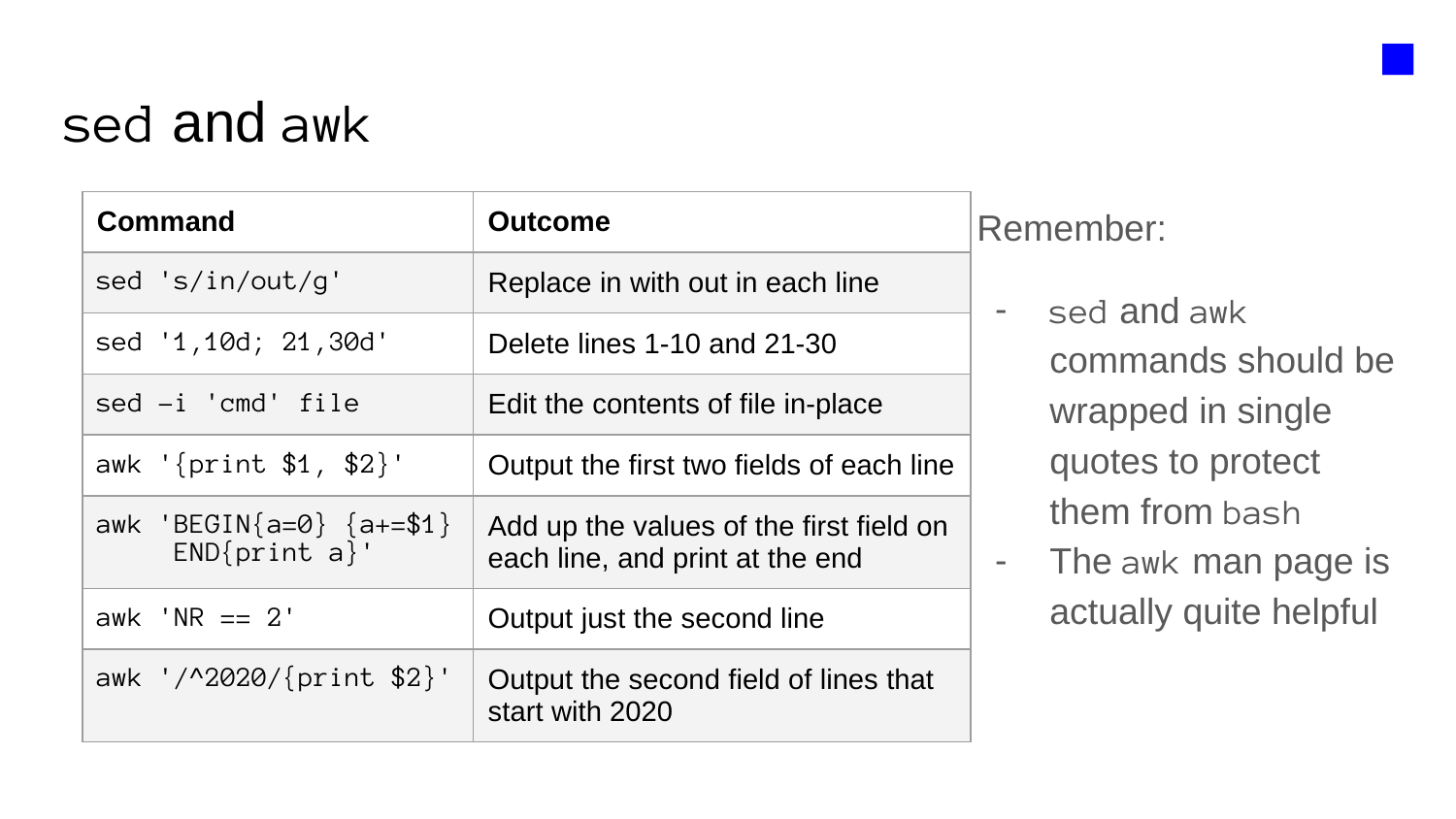

■
# sed and awk
Remember:
sed and awk commands should be wrapped in single quotes to protect them from bash
The awk man page is actually quite helpful
| Command | Outcome |
| --- | --- |
| sed 's/in/out/g' | Replace in with out in each line |
| sed '1,10d; 21,30d' | Delete lines 1-10 and 21-30 |
| sed -i 'cmd' file | Edit the contents of file in-place |
| awk '{print $1, $2}' | Output the first two fields of each line |
| awk 'BEGIN{a=0} {a+=$1} END{print a}' | Add up the values of the first field on each line, and print at the end |
| awk 'NR == 2' | Output just the second line |
| awk '/^2020/{print $2}' | Output the second field of lines that start with 2020 |